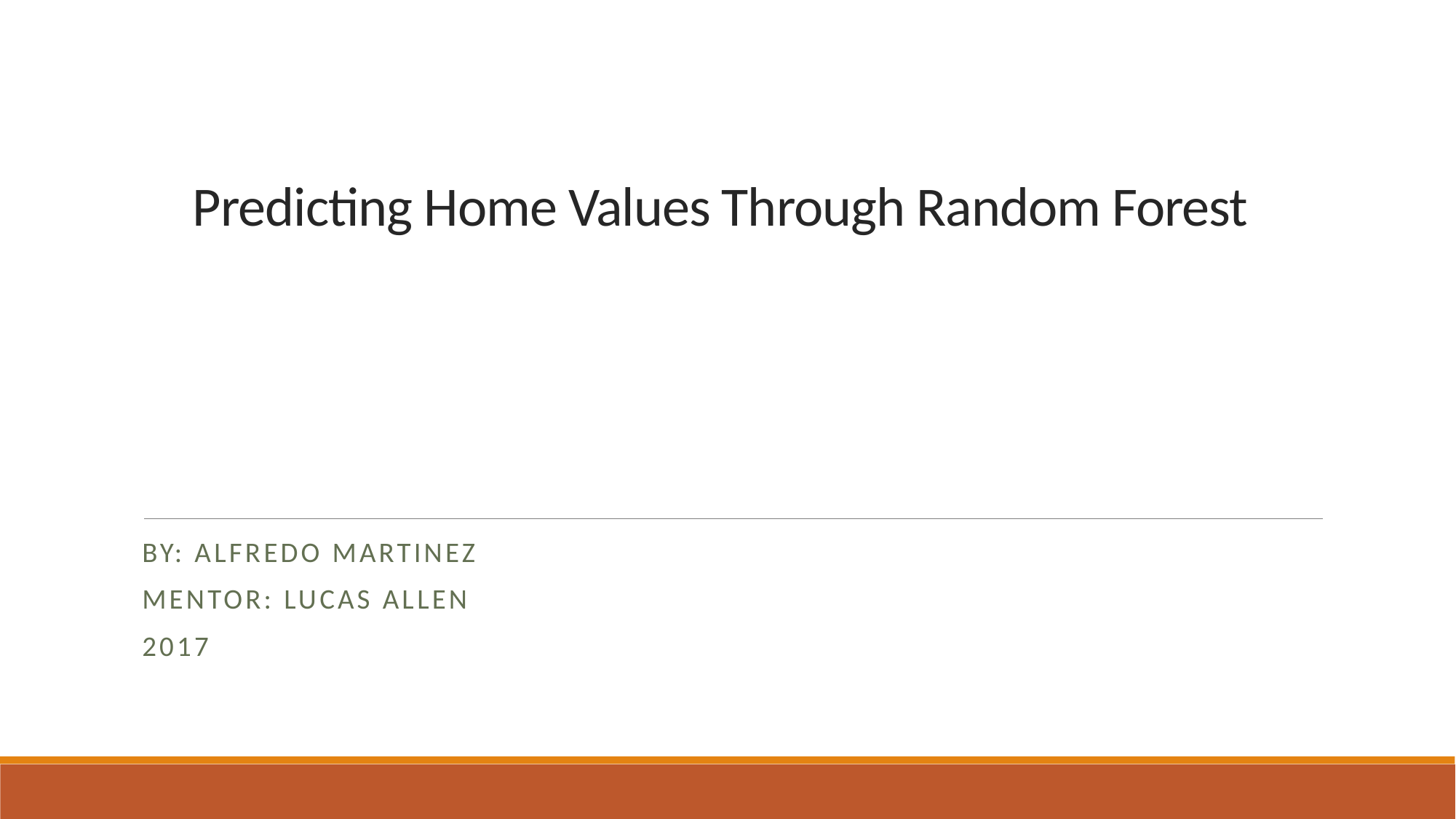

# Predicting Home Values Through Random Forest
By: Alfredo Martinez
MENTOR: Lucas Allen
2017